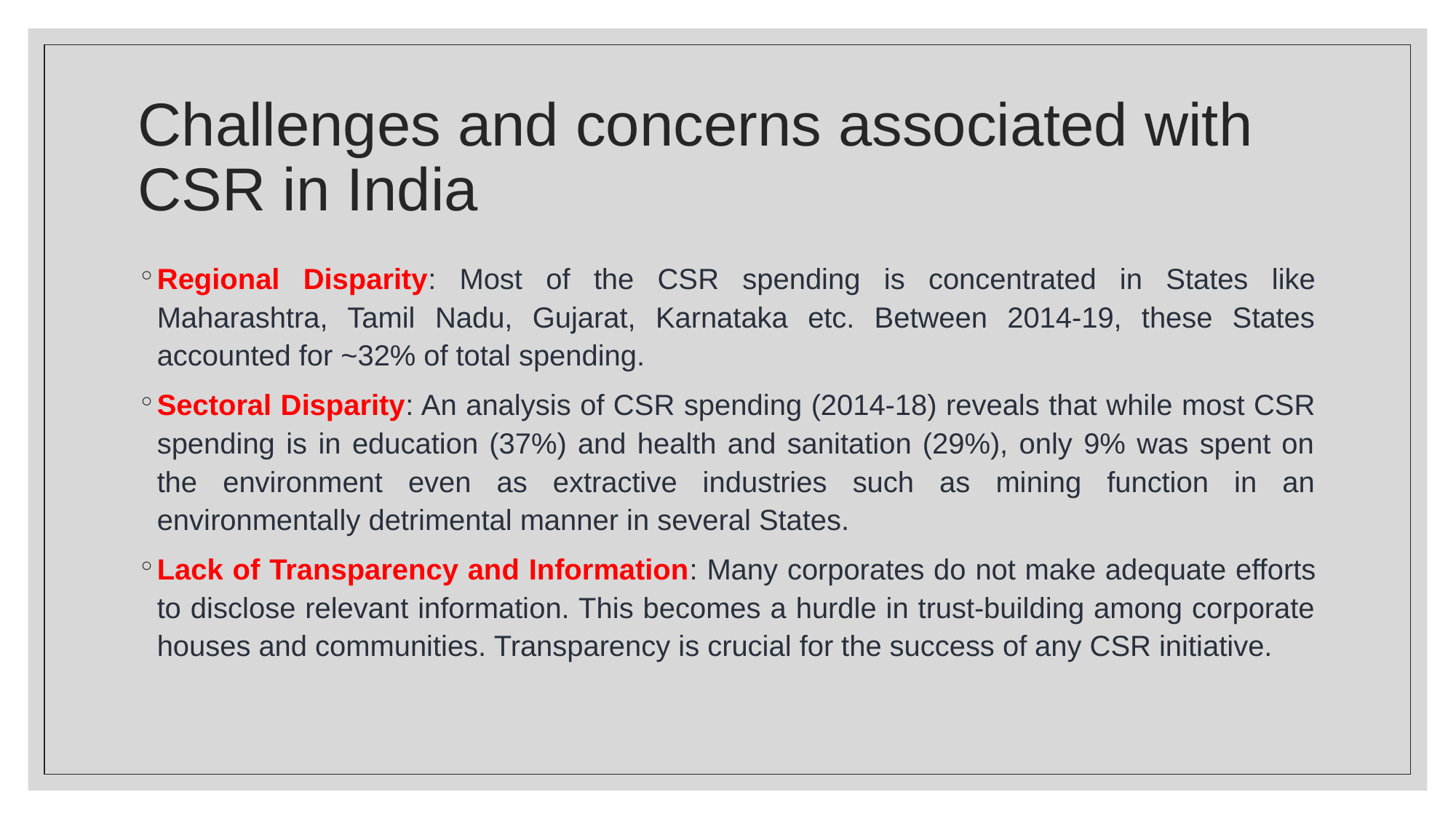

# Challenges and concerns associated with CSR in India
Regional Disparity: Most of the CSR spending is concentrated in States like Maharashtra, Tamil Nadu, Gujarat, Karnataka etc. Between 2014-19, these States accounted for ~32% of total spending.
Sectoral Disparity: An analysis of CSR spending (2014-18) reveals that while most CSR spending is in education (37%) and health and sanitation (29%), only 9% was spent on the environment even as extractive industries such as mining function in an environmentally detrimental manner in several States.
Lack of Transparency and Information: Many corporates do not make adequate efforts to disclose relevant information. This becomes a hurdle in trust-building among corporate houses and communities. Transparency is crucial for the success of any CSR initiative.